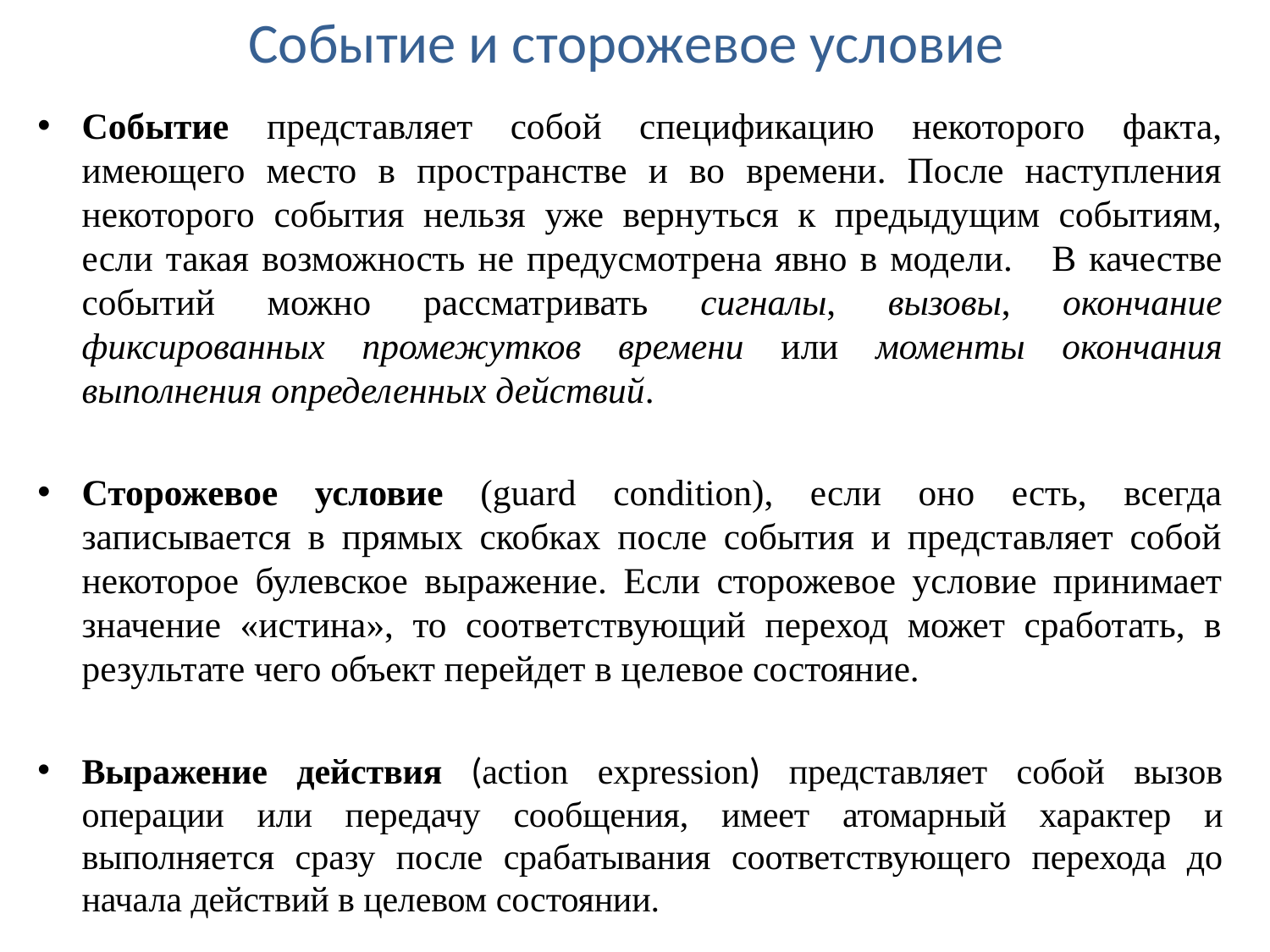

# Событие и сторожевое условие
Событие представляет собой спецификацию некоторого факта, имеющего место в пространстве и во времени. После наступления некоторого события нельзя уже вернуться к предыдущим событиям, если такая возможность не предусмотрена явно в модели.   В качестве событий можно рассматривать сигналы, вызовы, окончание фиксированных промежутков времени или моменты окончания выполнения определенных действий.

Сторожевое условие (guard condition), если оно есть, всегда записывается в прямых скобках после события и представляет собой некоторое булевское выражение. Если сторожевое условие принимает значение «истина», то соответствующий переход может сработать, в результате чего объект перейдет в целевое состояние.

Выражение действия (action expression) представляет собой вызов операции или передачу сообщения, имеет атомарный характер и выполняется сразу после срабатывания соответствующего перехода до начала действий в целевом состоянии.